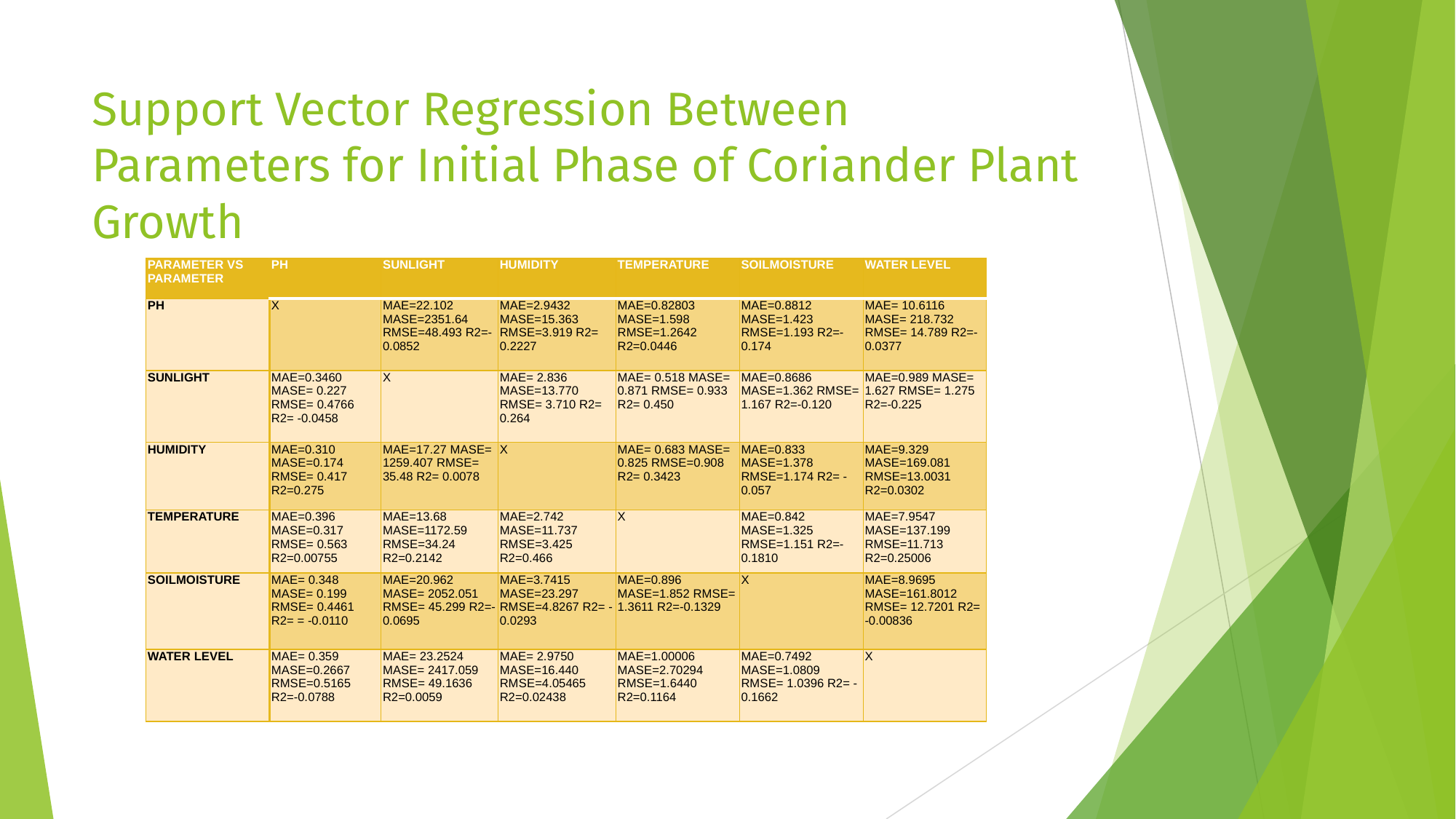

# Support Vector Regression Between Parameters for Initial Phase of Coriander Plant Growth
| PARAMETER VS PARAMETER | PH | SUNLIGHT | HUMIDITY | TEMPERATURE | SOILMOISTURE | WATER LEVEL |
| --- | --- | --- | --- | --- | --- | --- |
| PH | X | MAE=22.102 MASE=2351.64 RMSE=48.493 R2=-0.0852 | MAE=2.9432 MASE=15.363 RMSE=3.919 R2= 0.2227 | MAE=0.82803 MASE=1.598 RMSE=1.2642 R2=0.0446 | MAE=0.8812 MASE=1.423 RMSE=1.193 R2=-0.174 | MAE= 10.6116 MASE= 218.732 RMSE= 14.789 R2=-0.0377 |
| SUNLIGHT | MAE=0.3460 MASE= 0.227 RMSE= 0.4766 R2= -0.0458 | X | MAE= 2.836 MASE=13.770 RMSE= 3.710 R2= 0.264 | MAE= 0.518 MASE= 0.871 RMSE= 0.933 R2= 0.450 | MAE=0.8686 MASE=1.362 RMSE= 1.167 R2=-0.120 | MAE=0.989 MASE= 1.627 RMSE= 1.275 R2=-0.225 |
| HUMIDITY | MAE=0.310 MASE=0.174 RMSE= 0.417 R2=0.275 | MAE=17.27 MASE= 1259.407 RMSE= 35.48 R2= 0.0078 | X | MAE= 0.683 MASE= 0.825 RMSE=0.908 R2= 0.3423 | MAE=0.833 MASE=1.378 RMSE=1.174 R2= -0.057 | MAE=9.329 MASE=169.081 RMSE=13.0031 R2=0.0302 |
| TEMPERATURE | MAE=0.396 MASE=0.317 RMSE= 0.563 R2=0.00755 | MAE=13.68 MASE=1172.59 RMSE=34.24 R2=0.2142 | MAE=2.742 MASE=11.737 RMSE=3.425 R2=0.466 | X | MAE=0.842 MASE=1.325 RMSE=1.151 R2=-0.1810 | MAE=7.9547 MASE=137.199 RMSE=11.713 R2=0.25006 |
| SOILMOISTURE | MAE= 0.348 MASE= 0.199 RMSE= 0.4461 R2= = -0.0110 | MAE=20.962 MASE= 2052.051 RMSE= 45.299 R2=-0.0695 | MAE=3.7415 MASE=23.297 RMSE=4.8267 R2= -0.0293 | MAE=0.896 MASE=1.852 RMSE= 1.3611 R2=-0.1329 | X | MAE=8.9695 MASE=161.8012 RMSE= 12.7201 R2= -0.00836 |
| WATER LEVEL | MAE= 0.359 MASE=0.2667 RMSE=0.5165 R2=-0.0788 | MAE= 23.2524 MASE= 2417.059 RMSE= 49.1636 R2=0.0059 | MAE= 2.9750 MASE=16.440 RMSE=4.05465 R2=0.02438 | MAE=1.00006 MASE=2.70294 RMSE=1.6440 R2=0.1164 | MAE=0.7492 MASE=1.0809 RMSE= 1.0396 R2= -0.1662 | X |